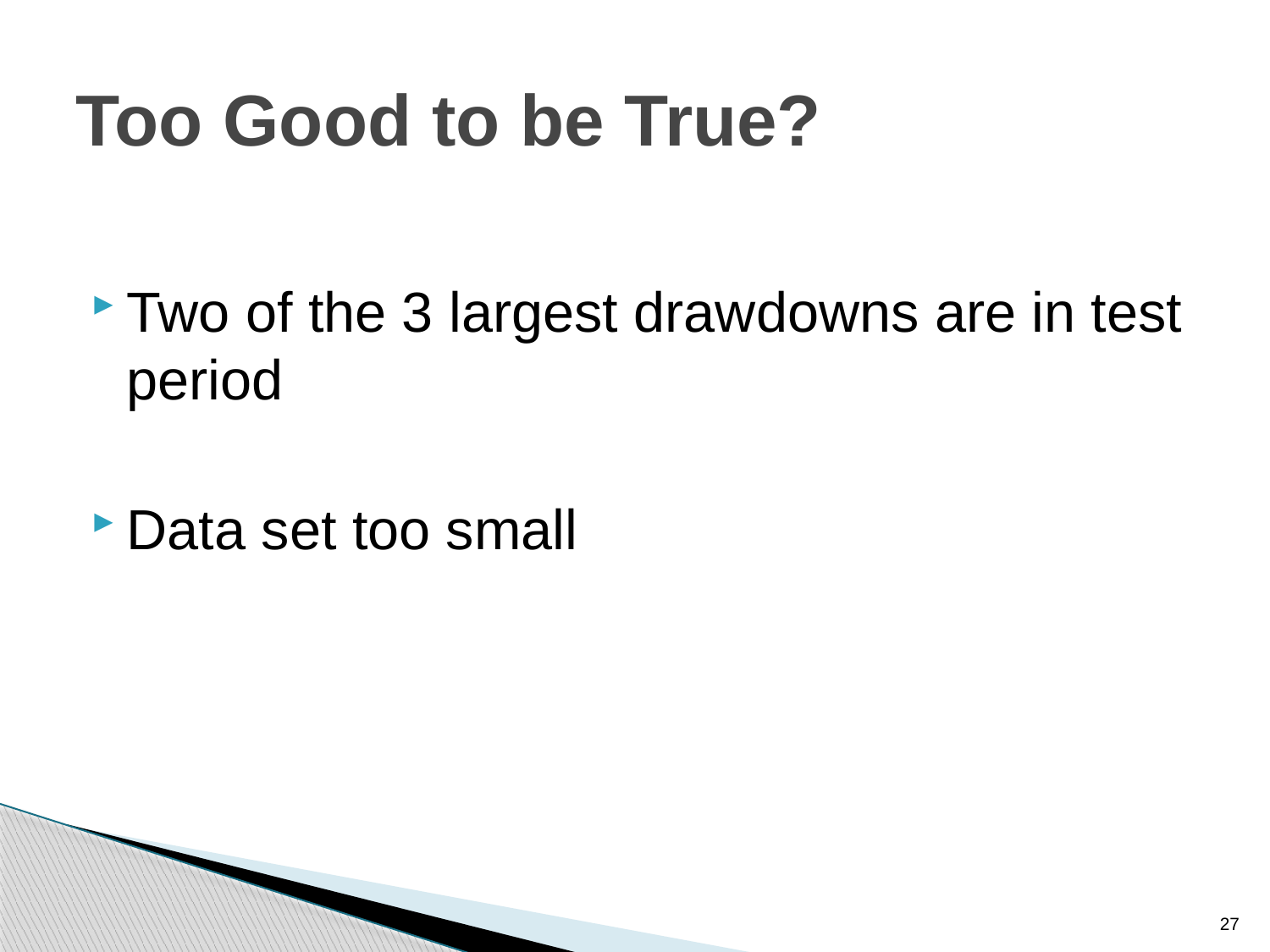

# Too Good to be True?

Two of the 3 largest drawdowns are in test period

Data set too small

27